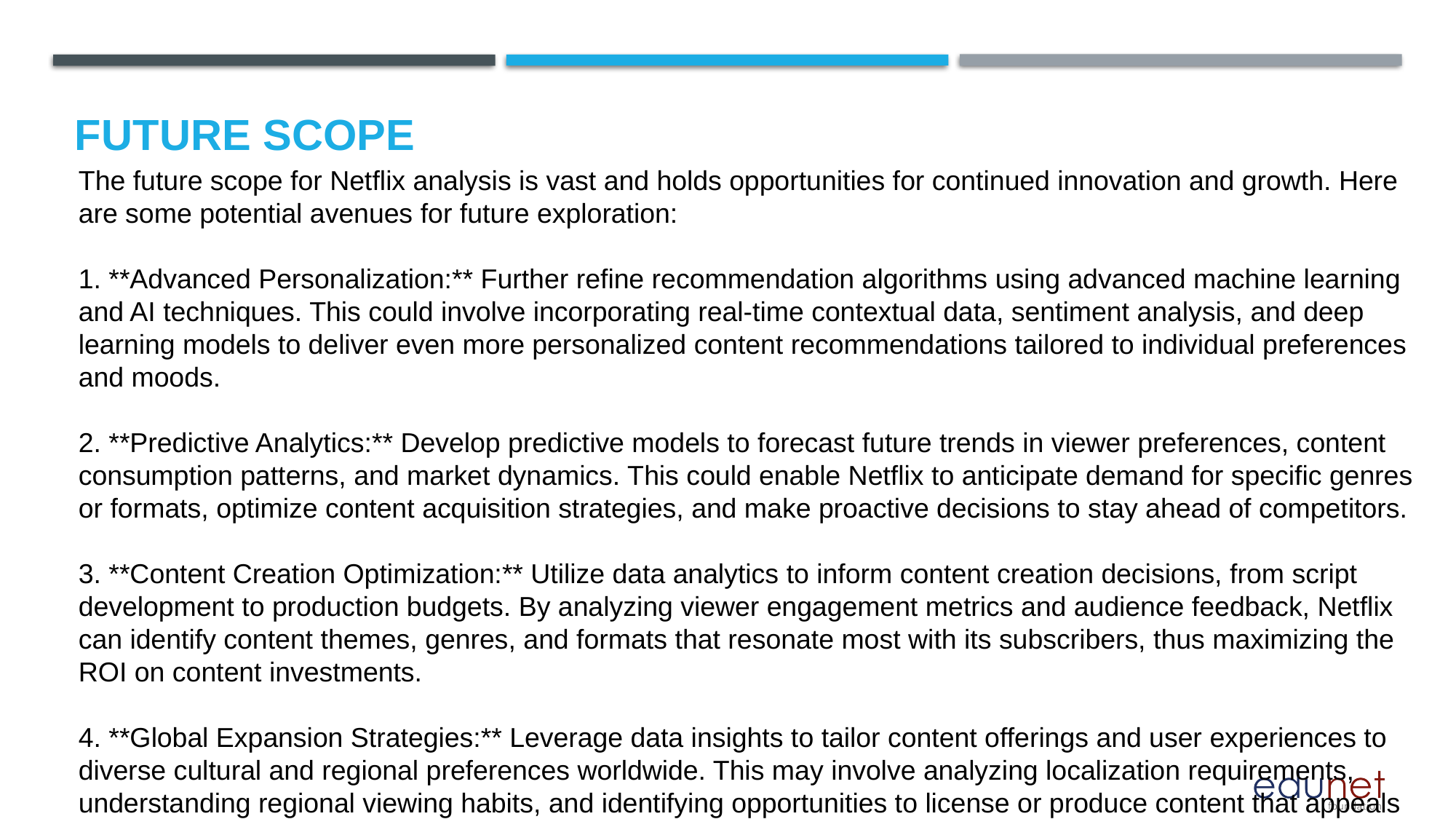

Future scope

The future scope for Netflix analysis is vast and holds opportunities for continued innovation and growth. Here are some potential avenues for future exploration:

1. **Advanced Personalization:** Further refine recommendation algorithms using advanced machine learning and AI techniques. This could involve incorporating real-time contextual data, sentiment analysis, and deep learning models to deliver even more personalized content recommendations tailored to individual preferences and moods.

2. **Predictive Analytics:** Develop predictive models to forecast future trends in viewer preferences, content consumption patterns, and market dynamics. This could enable Netflix to anticipate demand for specific genres or formats, optimize content acquisition strategies, and make proactive decisions to stay ahead of competitors.

3. **Content Creation Optimization:** Utilize data analytics to inform content creation decisions, from script development to production budgets. By analyzing viewer engagement metrics and audience feedback, Netflix can identify content themes, genres, and formats that resonate most with its subscribers, thus maximizing the ROI on content investments.

4. **Global Expansion Strategies:** Leverage data insights to tailor content offerings and user experiences to diverse cultural and regional preferences worldwide. This may involve analyzing localization requirements, understanding regional viewing habits, and identifying opportunities to license or produce content that appeals to specific international markets.